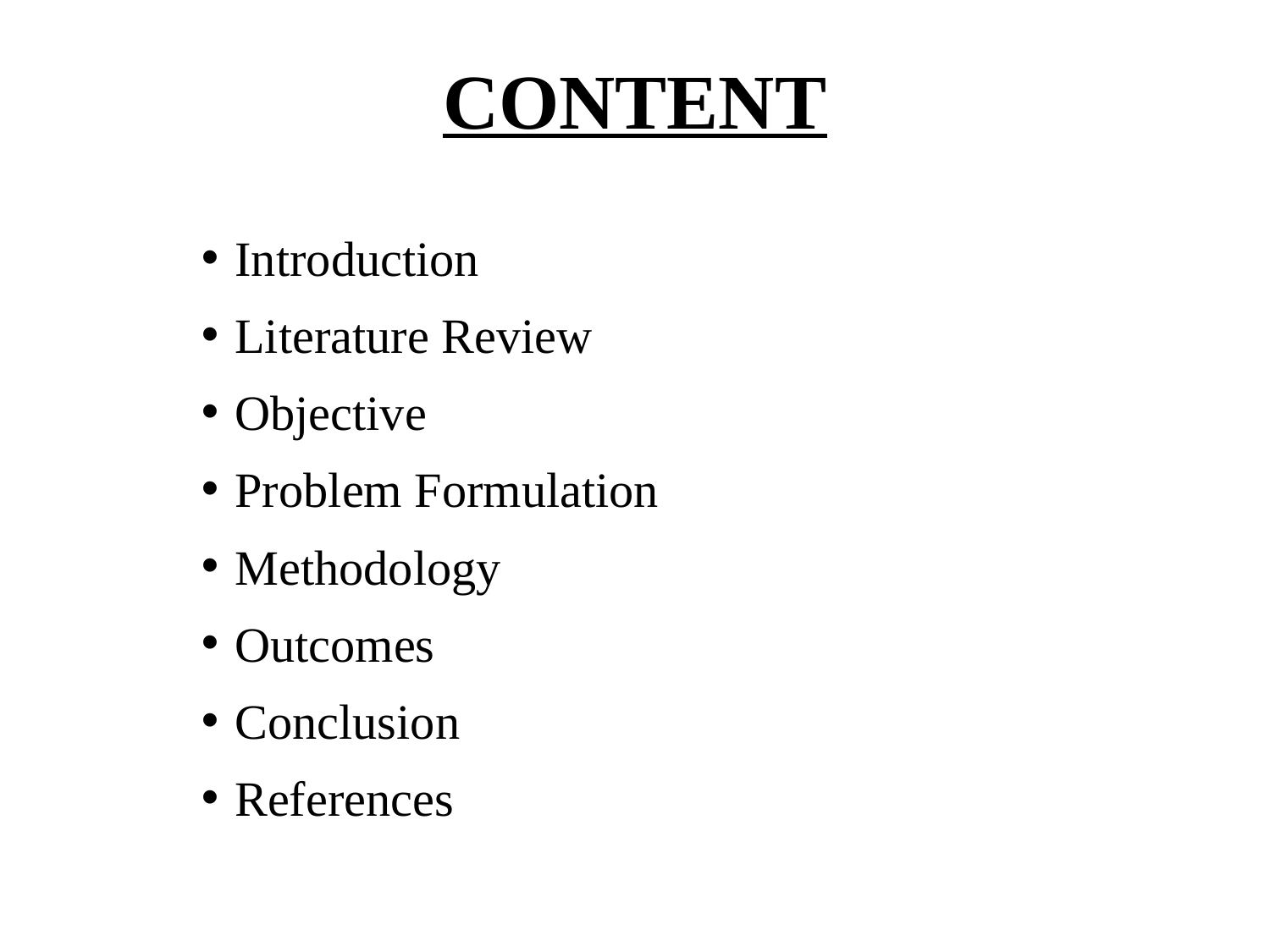

# CONTENT
Introduction
Literature Review
Objective
Problem Formulation
Methodology
Outcomes
Conclusion
References